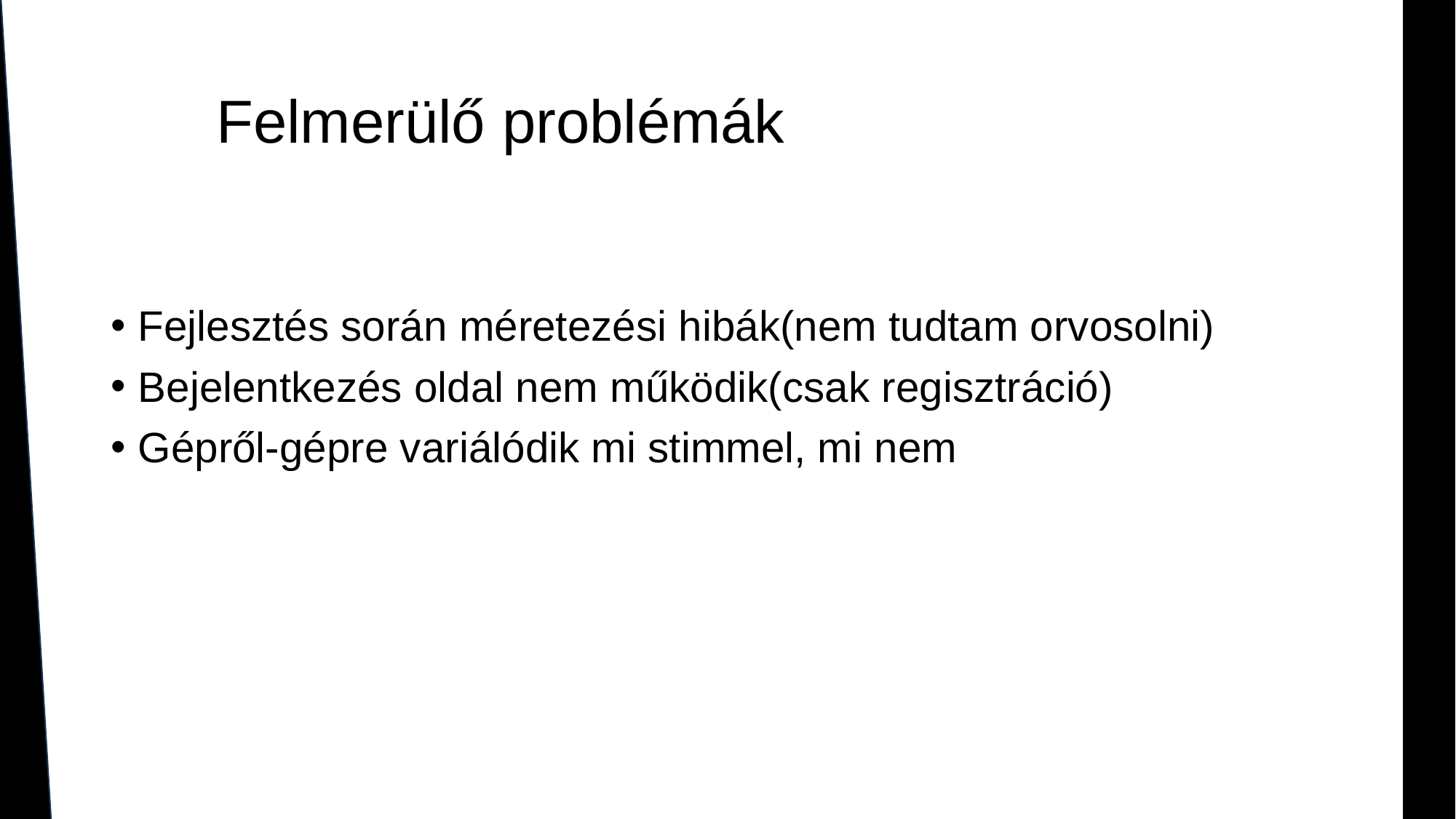

# Felmerülő problémák
Fejlesztés során méretezési hibák(nem tudtam orvosolni)
Bejelentkezés oldal nem működik(csak regisztráció)
Gépről-gépre variálódik mi stimmel, mi nem